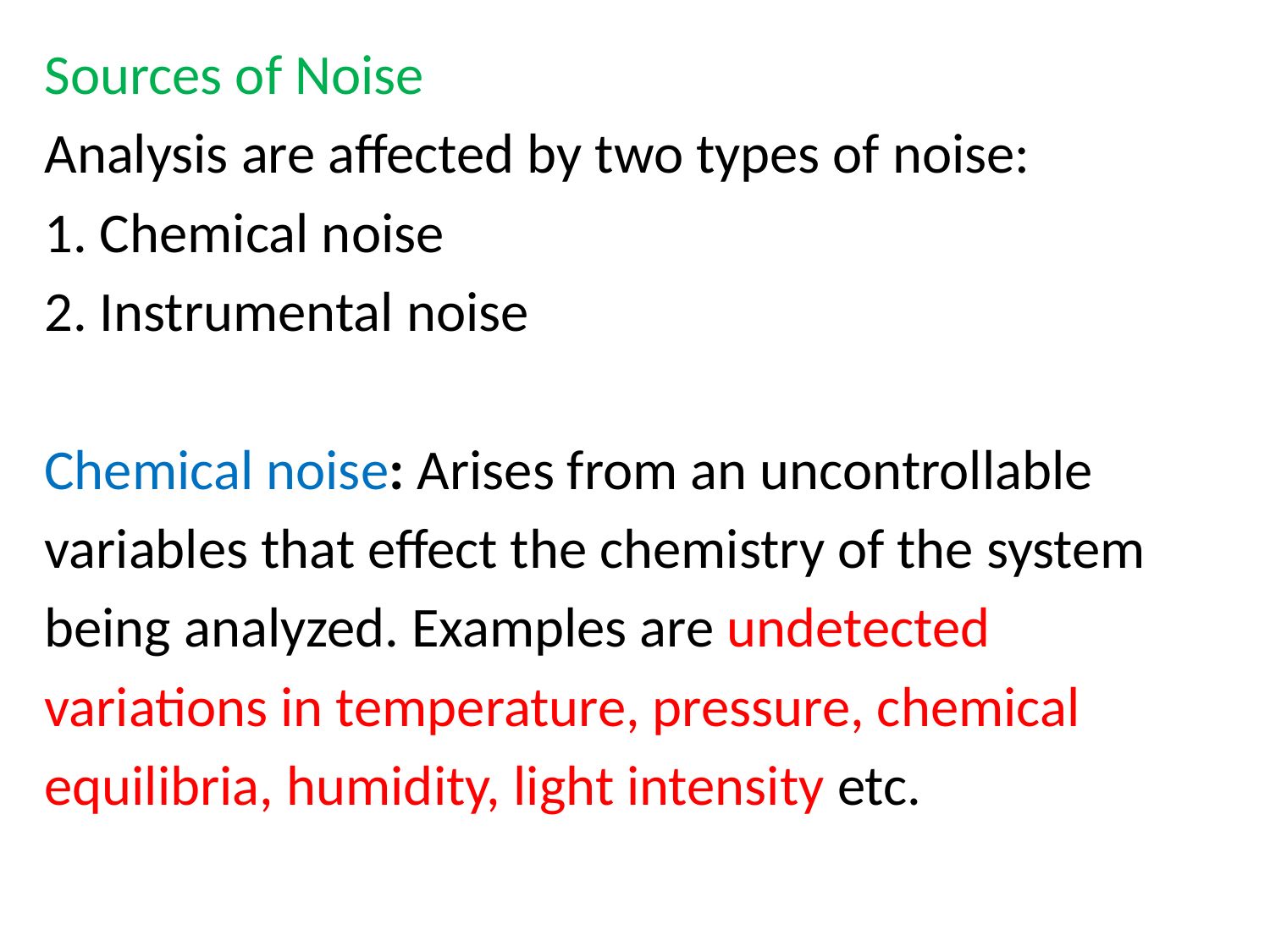

Sources of Noise
Analysis are affected by two types of noise:
1. Chemical noise
2. Instrumental noise

Chemical noise: Arises from an uncontrollable
variables that effect the chemistry of the system
being analyzed. Examples are undetected
variations in temperature, pressure, chemical
equilibria, humidity, light intensity etc.